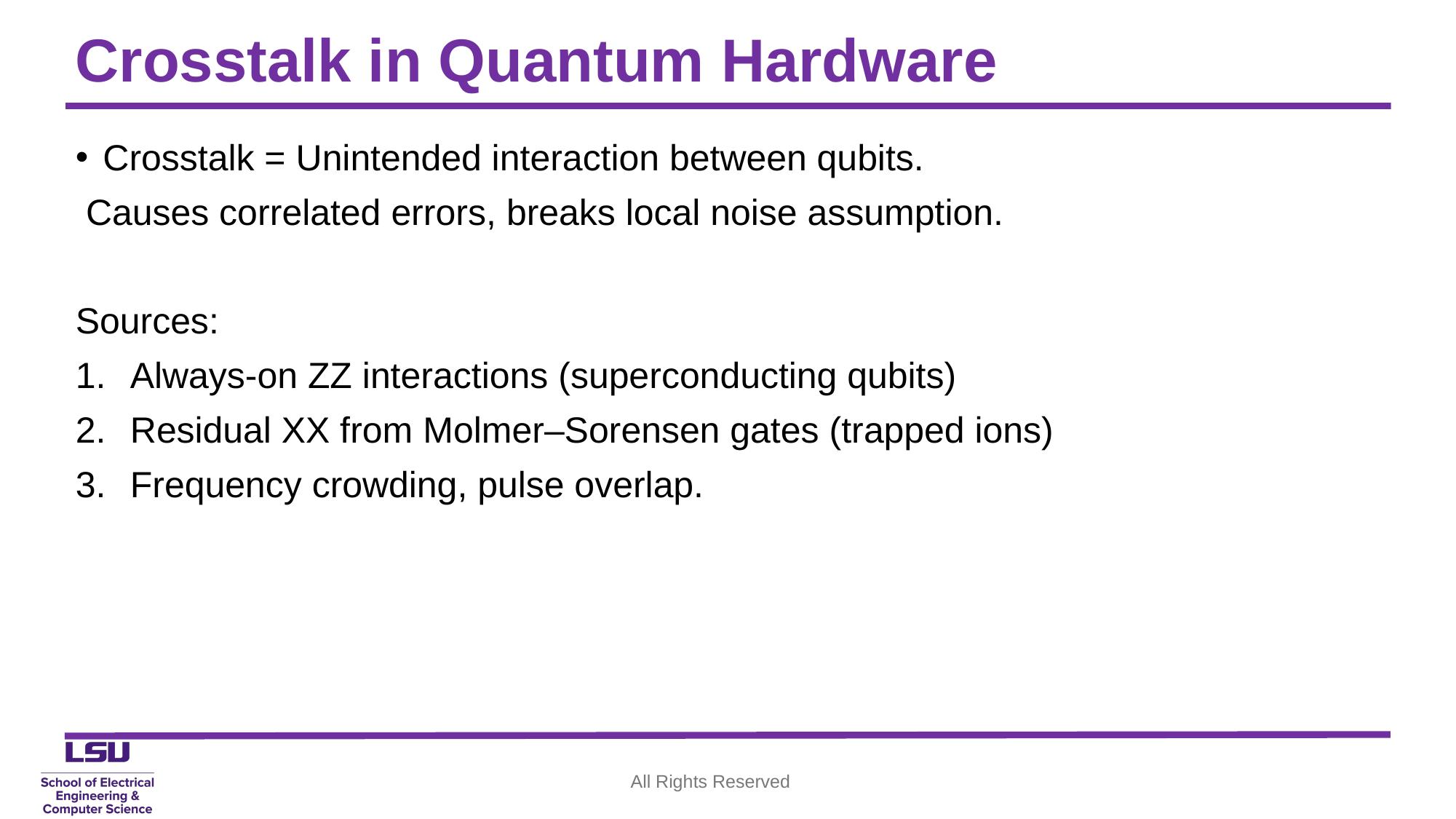

# Crosstalk in Quantum Hardware
Crosstalk = Unintended interaction between qubits.
 Causes correlated errors, breaks local noise assumption.

Sources:
Always-on ZZ interactions (superconducting qubits)
Residual XX from Molmer–Sorensen gates (trapped ions)
Frequency crowding, pulse overlap.
All Rights Reserved